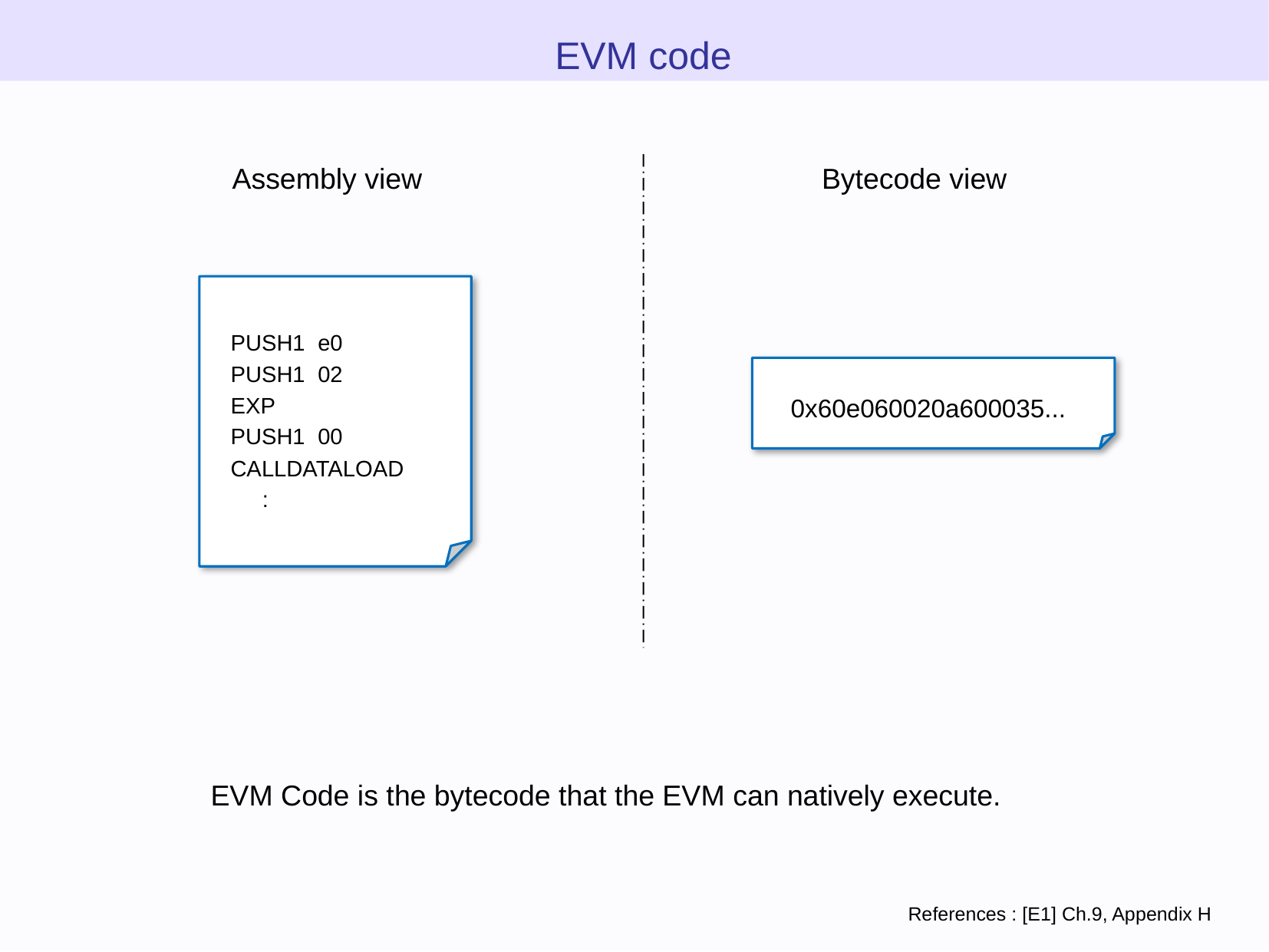

EVM code
Assembly view
Bytecode view

PUSH1  e0
PUSH1  02
EXP
PUSH1  00
CALLDATALOAD
     :

0x60e060020a600035...
EVM Code is the bytecode that the EVM can natively execute.
References : [E1] Ch.9, Appendix H